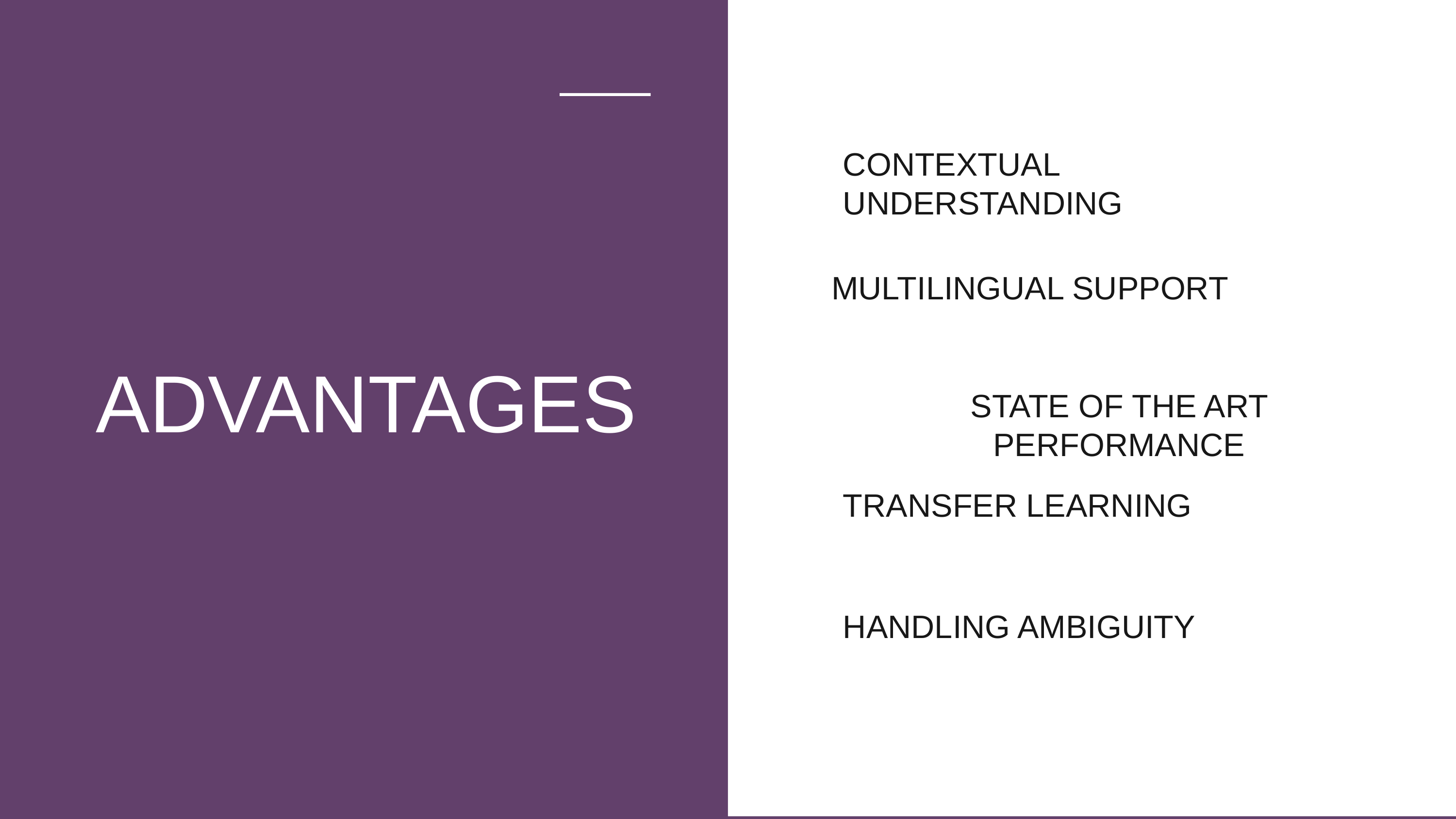

CONTEXTUAL UNDERSTANDING
MULTILINGUAL SUPPORT
ADVANTAGES
STATE OF THE ART PERFORMANCE
TRANSFER LEARNING
HANDLING AMBIGUITY